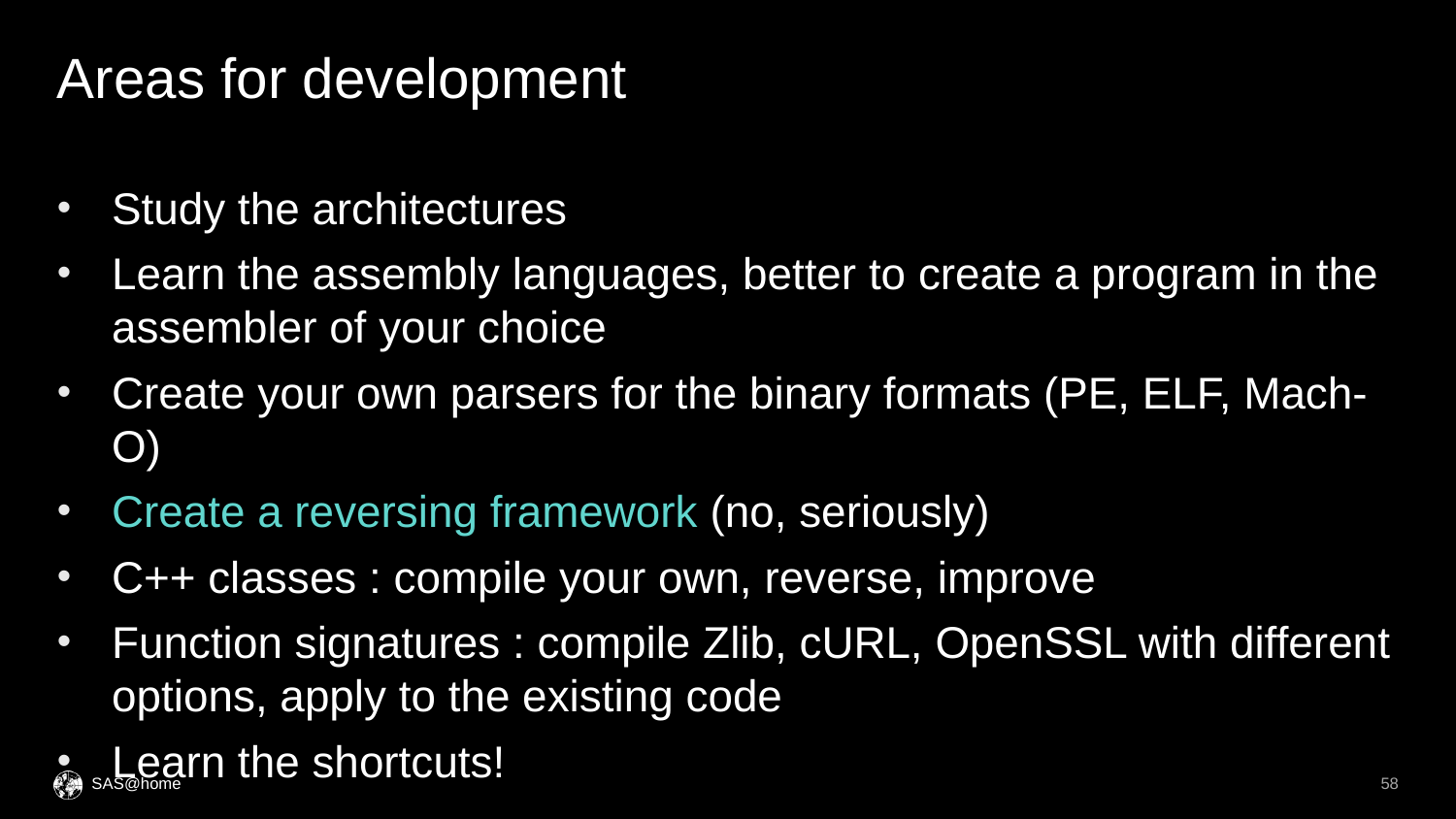

# Areas for development
Study the architectures
Learn the assembly languages, better to create a program in the assembler of your choice
Create your own parsers for the binary formats (PE, ELF, Mach-O)
Create a reversing framework (no, seriously)
C++ classes : compile your own, reverse, improve
Function signatures : compile Zlib, cURL, OpenSSL with different options, apply to the existing code
Learn the shortcuts!
58
SAS@home